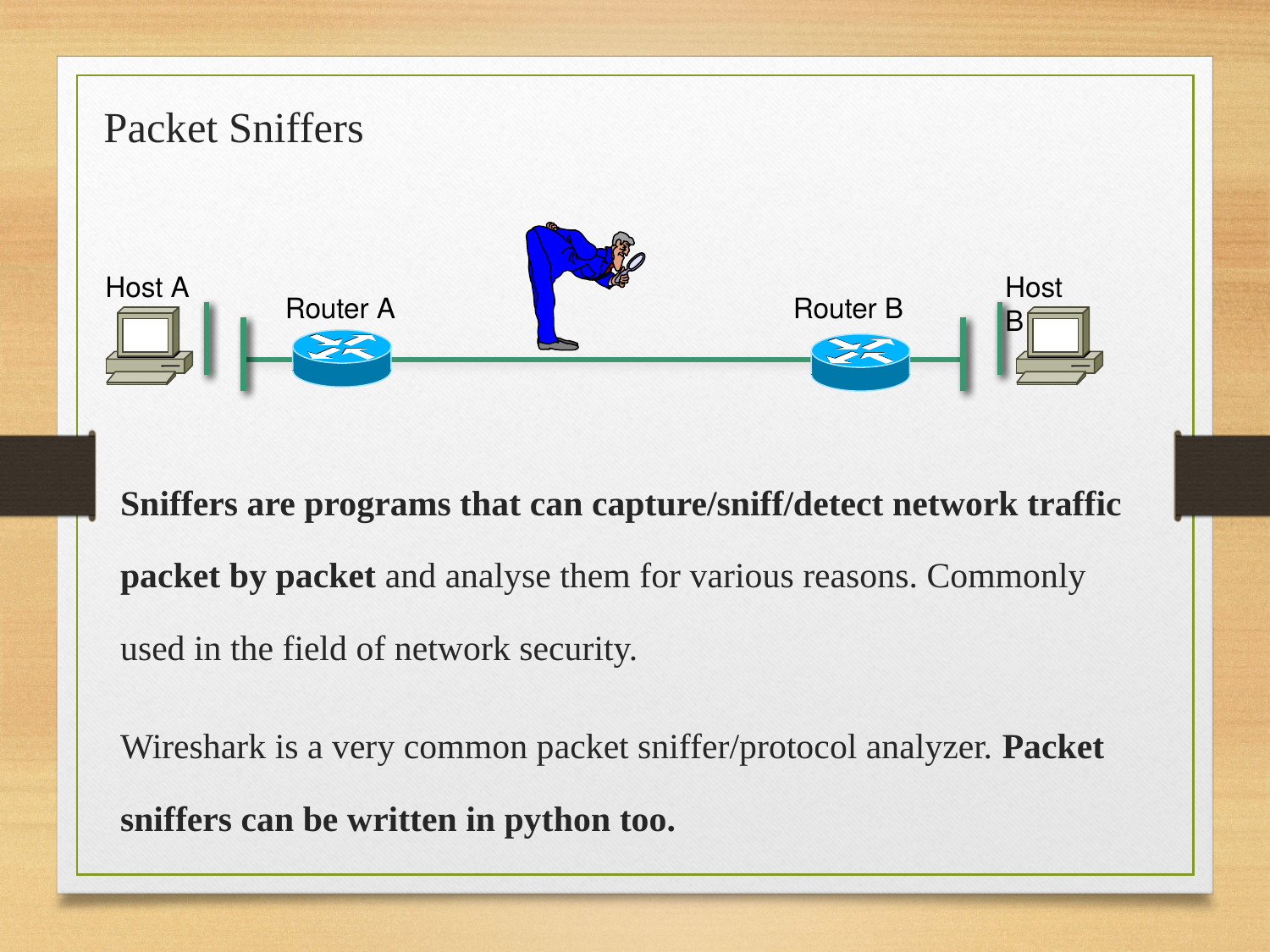

# Packet Sniffers

Host A
Host B
Router A
Router B

Sniffers are programs that can capture/sniff/detect network traffic packet by packet and analyse them for various reasons. Commonly used in the field of network security.
Wireshark is a very common packet sniffer/protocol analyzer. Packet sniffers can be written in python too.